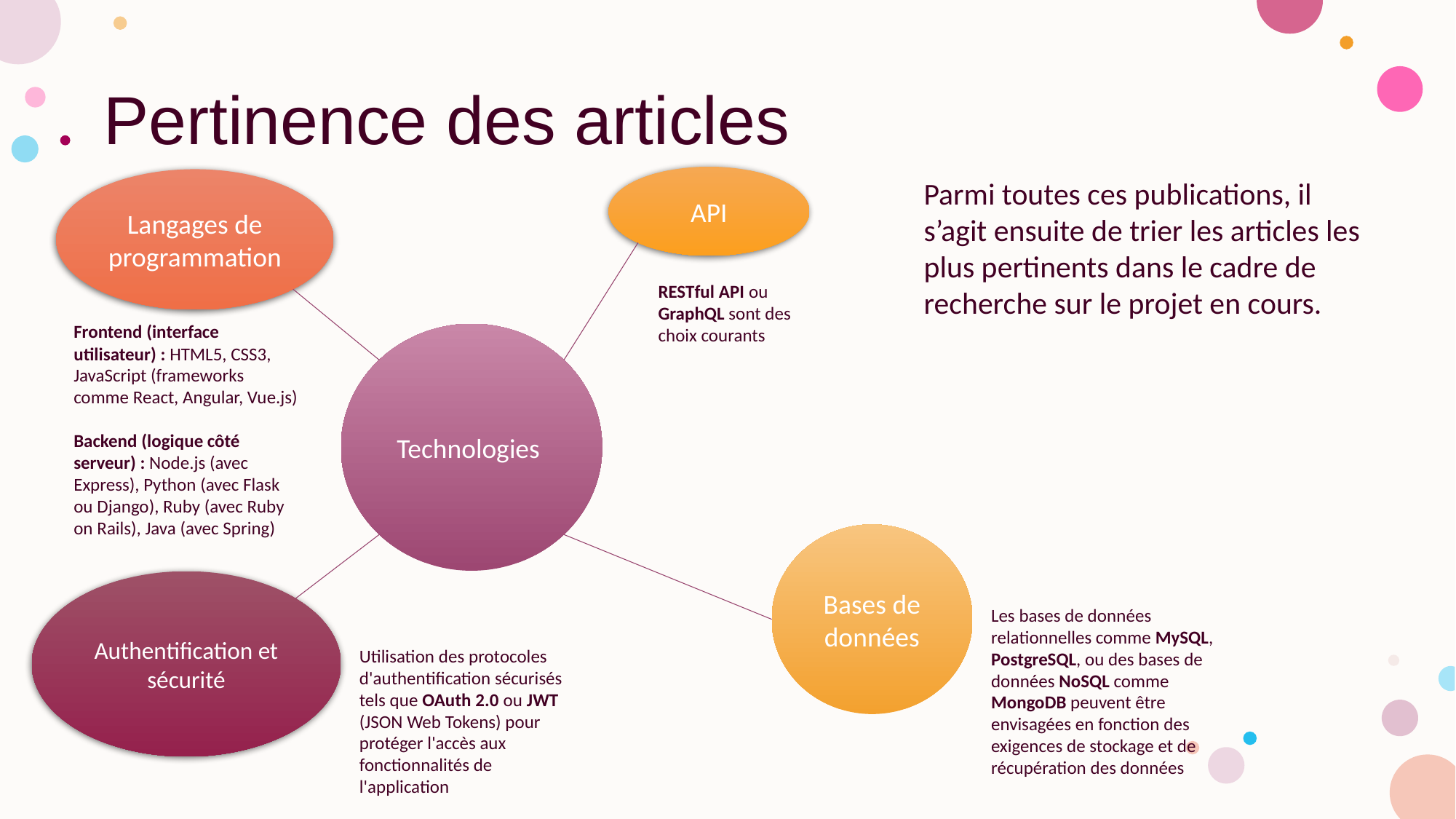

# Pertinence des articles
API
Langages de programmation
Parmi toutes ces publications, il s’agit ensuite de trier les articles les plus pertinents dans le cadre de recherche sur le projet en cours.
RESTful API ou GraphQL sont des choix courants
Frontend (interface utilisateur) : HTML5, CSS3, JavaScript (frameworks comme React, Angular, Vue.js)

Backend (logique côté serveur) : Node.js (avec Express), Python (avec Flask ou Django), Ruby (avec Ruby on Rails), Java (avec Spring)
Technologies
Bases de données
Authentification et sécurité
Les bases de données relationnelles comme MySQL, PostgreSQL, ou des bases de données NoSQL comme MongoDB peuvent être envisagées en fonction des exigences de stockage et de récupération des données
Utilisation des protocoles d'authentification sécurisés tels que OAuth 2.0 ou JWT (JSON Web Tokens) pour protéger l'accès aux fonctionnalités de l'application